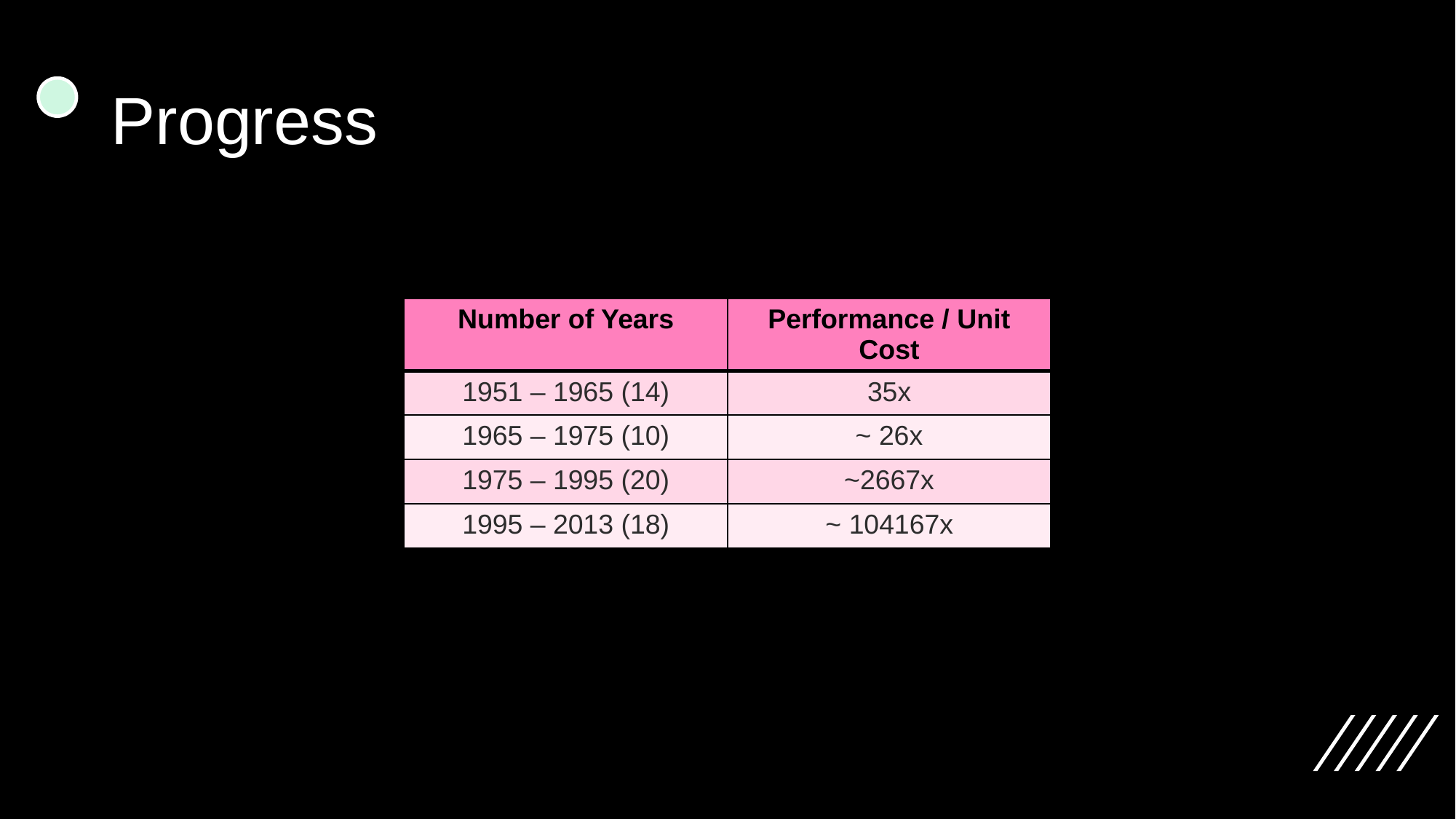

# Progress
| Number of Years | Performance / Unit Cost |
| --- | --- |
| 1951 – 1965 (14) | 35x |
| 1965 – 1975 (10) | ~ 26x |
| 1975 – 1995 (20) | ~2667x |
| 1995 – 2013 (18) | ~ 104167x |